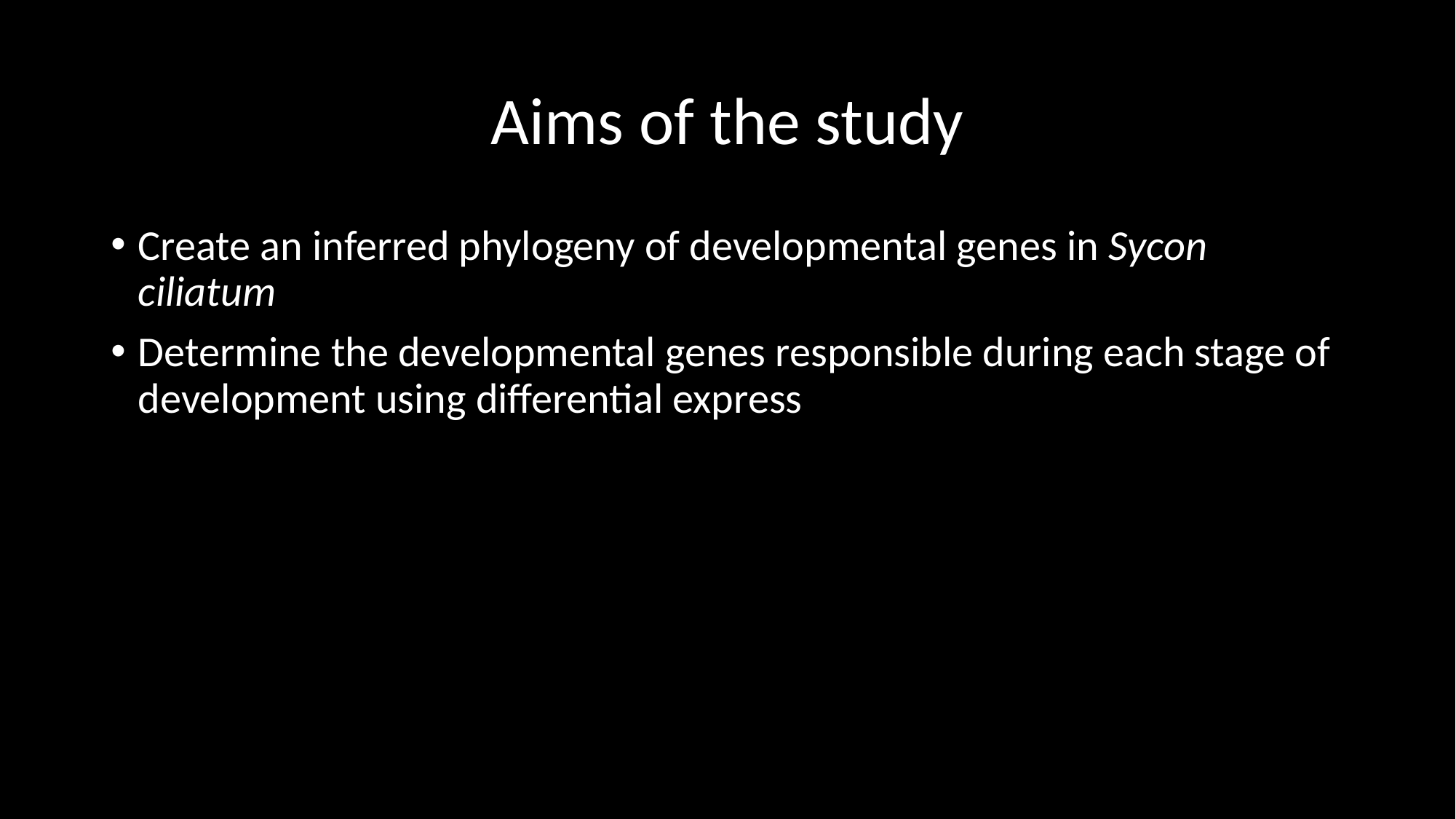

# Aims of the study
Create an inferred phylogeny of developmental genes in Sycon ciliatum
Determine the developmental genes responsible during each stage of development using differential express